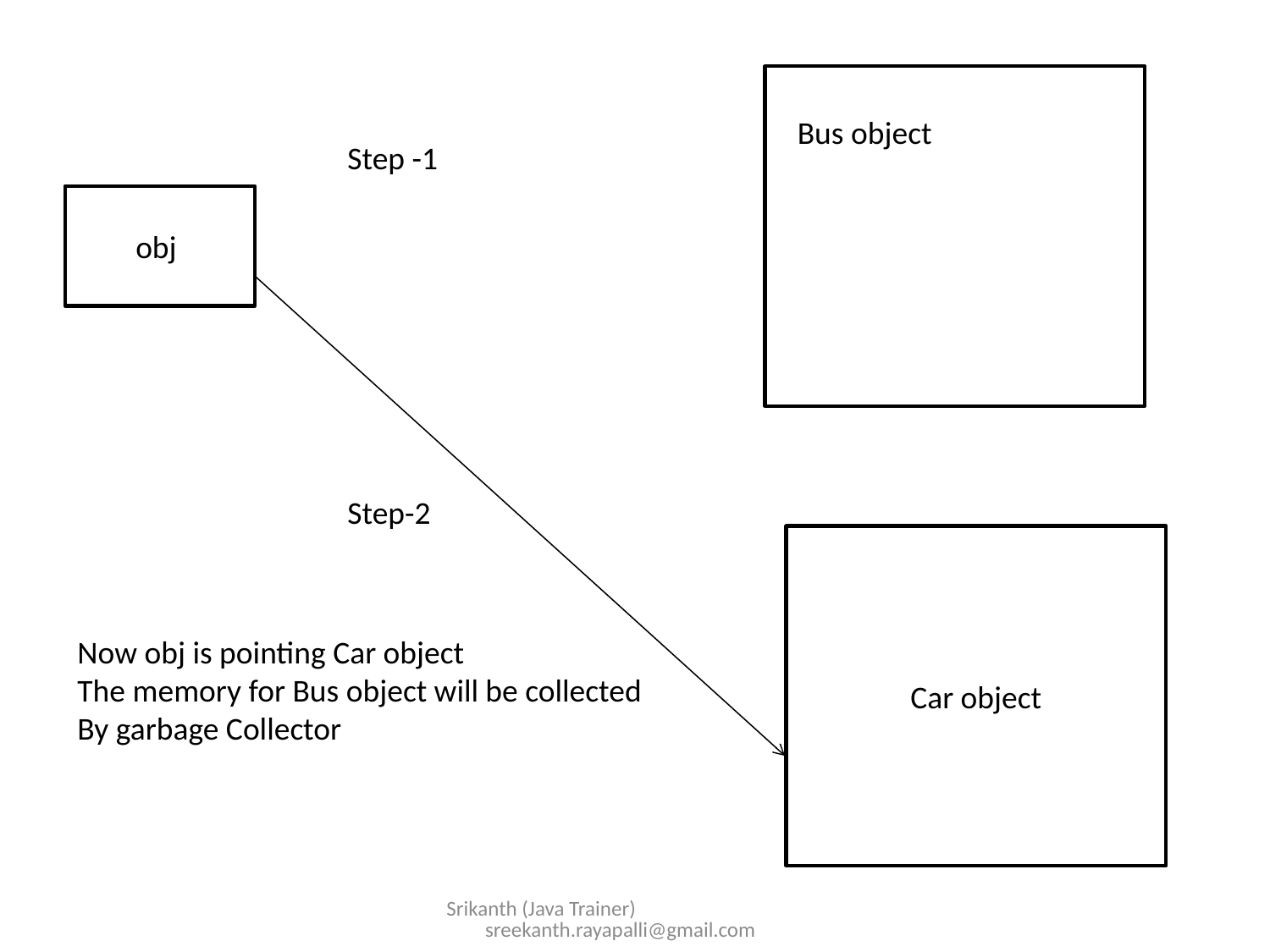

Bus object
Step -1
obj
Step-2
Car object
Now obj is pointing Car object
The memory for Bus object will be collected
By garbage Collector

Srikanth (Java Trainer)                                              sreekanth.rayapalli@gmail.com